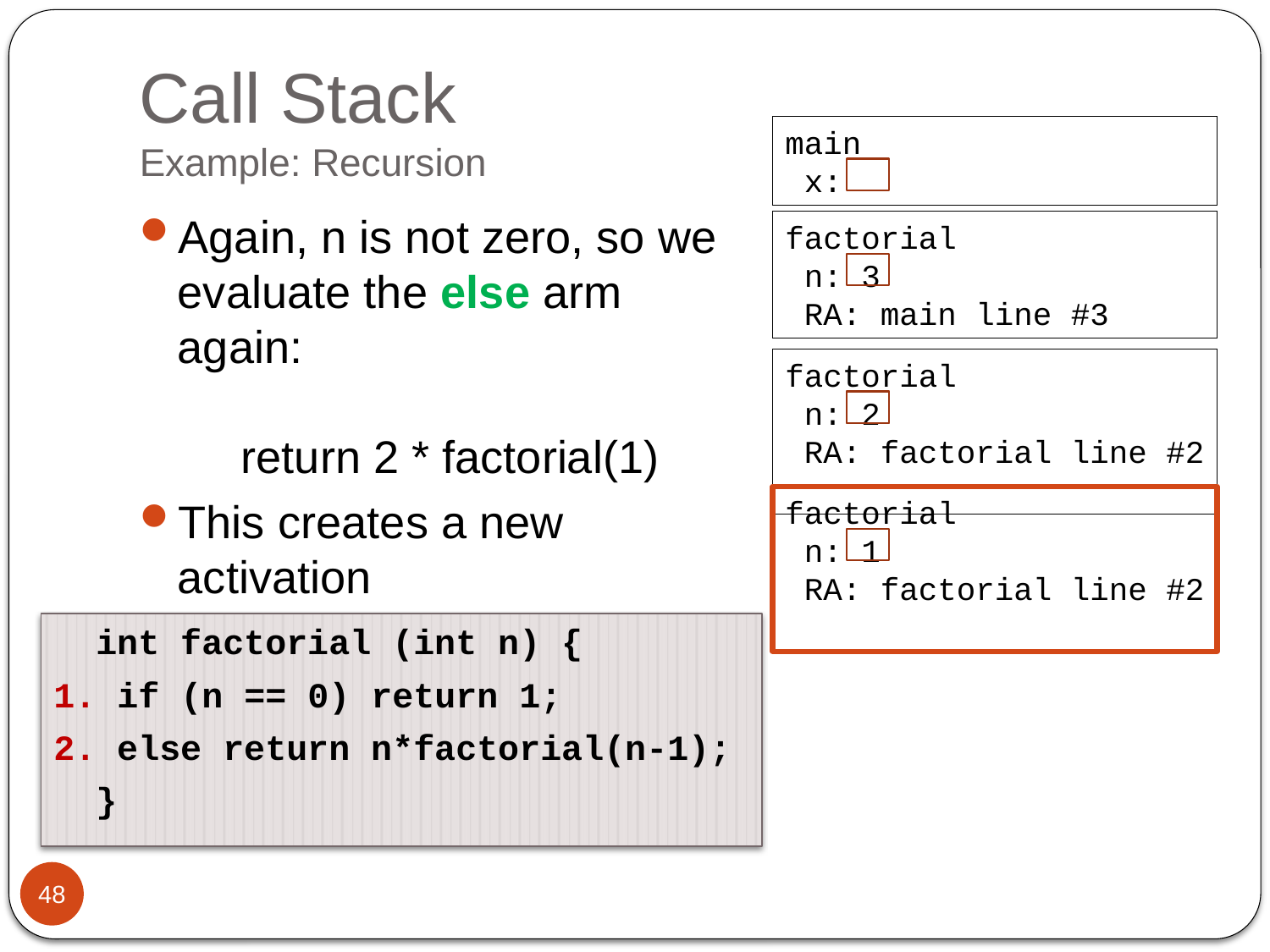

# Call Stack Example: Recursion
main
 x:

Again, n is not zero, so we evaluate the else arm again:
     return 2 * factorial(1)
This creates a new activation
record for factorial
factorial
 n: 3
 RA: main line #3

factorial
 n: 2
 RA: factorial line #2

factorial
 n: 1
 RA: factorial line #2

  int factorial (int n) {
1. if (n == 0) return 1;
2. else return n*factorial(n-1);
  }
48